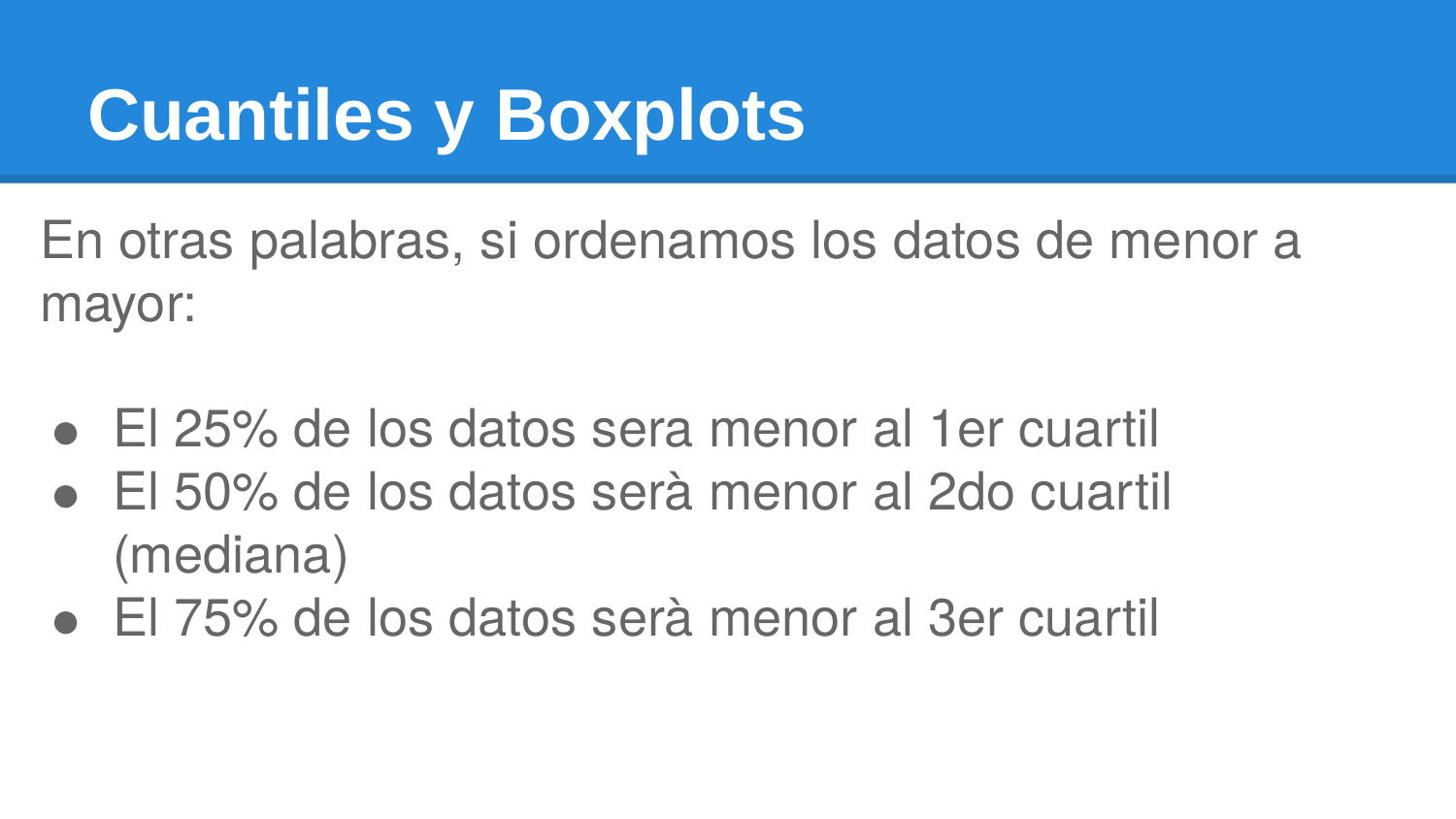

# Cuantiles y Boxplots
En otras palabras, si ordenamos los datos de menor a mayor:

El 25% de los datos sera menor al 1er cuartil
El 50% de los datos serà menor al 2do cuartil (mediana)
El 75% de los datos serà menor al 3er cuartil